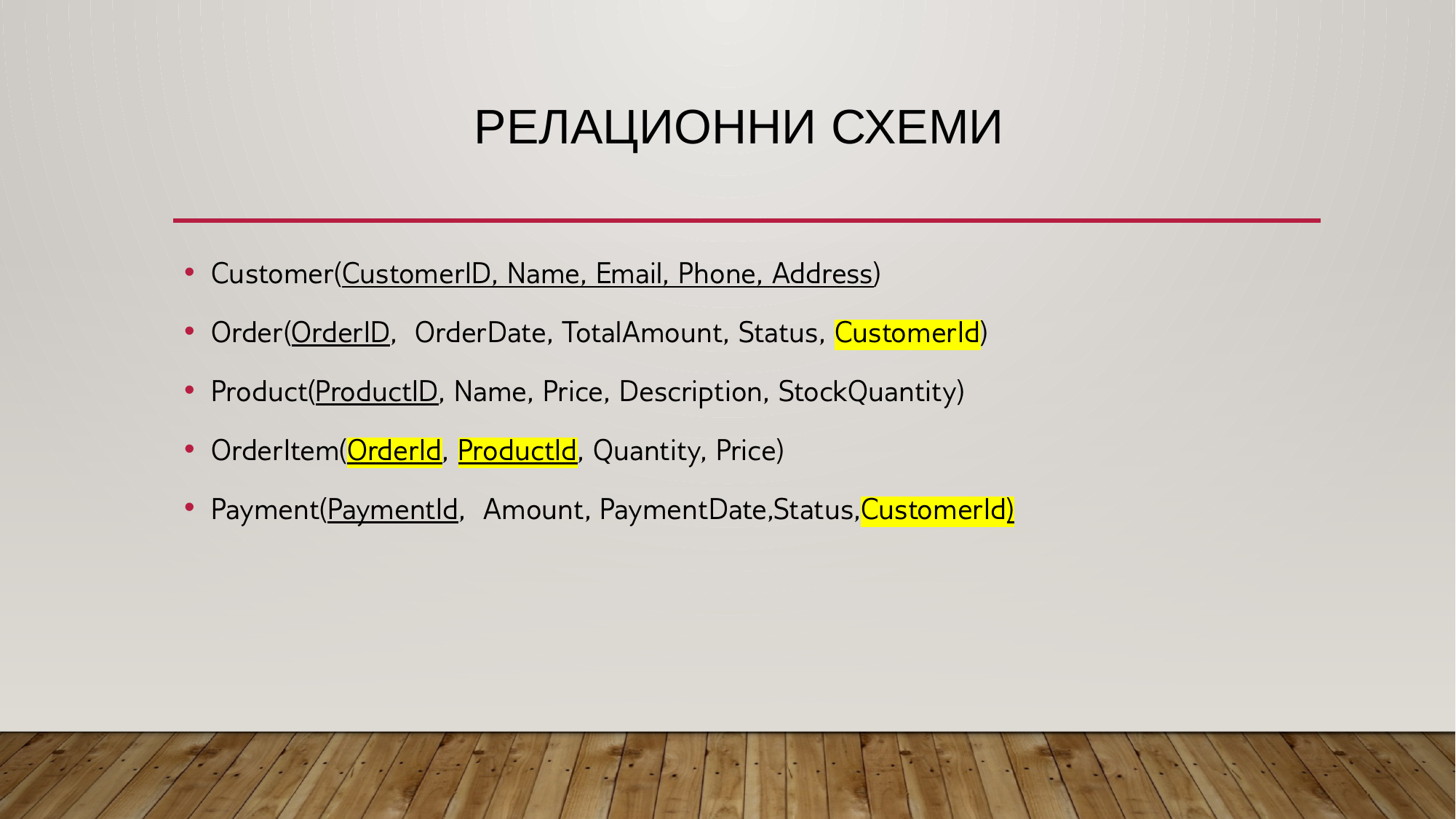

# Релационни схеми
Customer(CustomerID, Name, Email, Phone, Address)
Order(OrderID,  OrderDate, TotalAmount, Status, CustomerId)
Product(ProductID, Name, Price, Description, StockQuantity)
OrderItem(OrderId, ProductId, Quantity, Price)
Payment(PaymentId,  Amount, PaymentDate,Status,CustomerId)